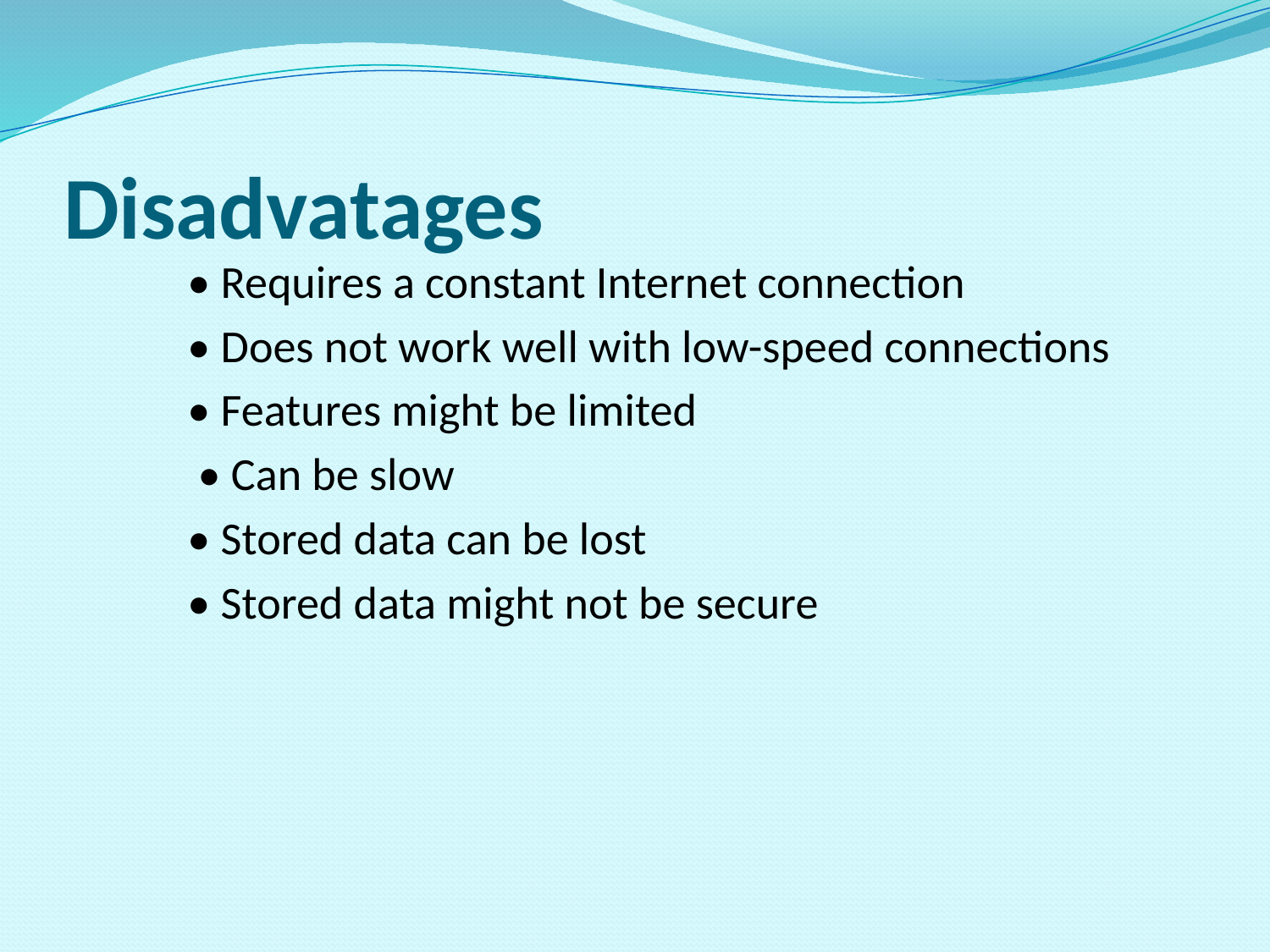

# Disadvatages
• Requires a constant Internet connection
• Does not work well with low-speed connections
• Features might be limited
 • Can be slow
• Stored data can be lost
• Stored data might not be secure